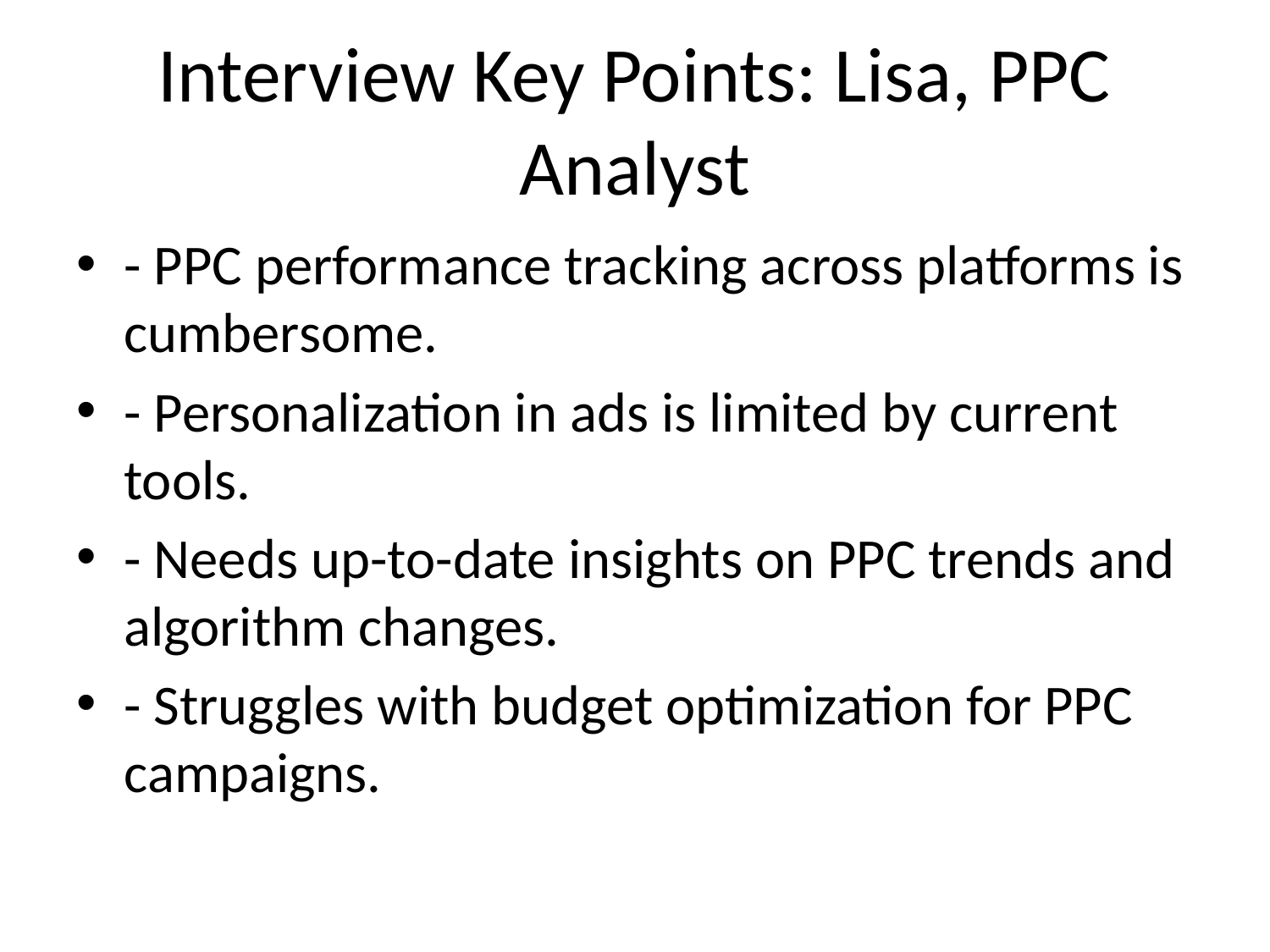

# Interview Key Points: Lisa, PPC Analyst
- PPC performance tracking across platforms is cumbersome.
- Personalization in ads is limited by current tools.
- Needs up-to-date insights on PPC trends and algorithm changes.
- Struggles with budget optimization for PPC campaigns.